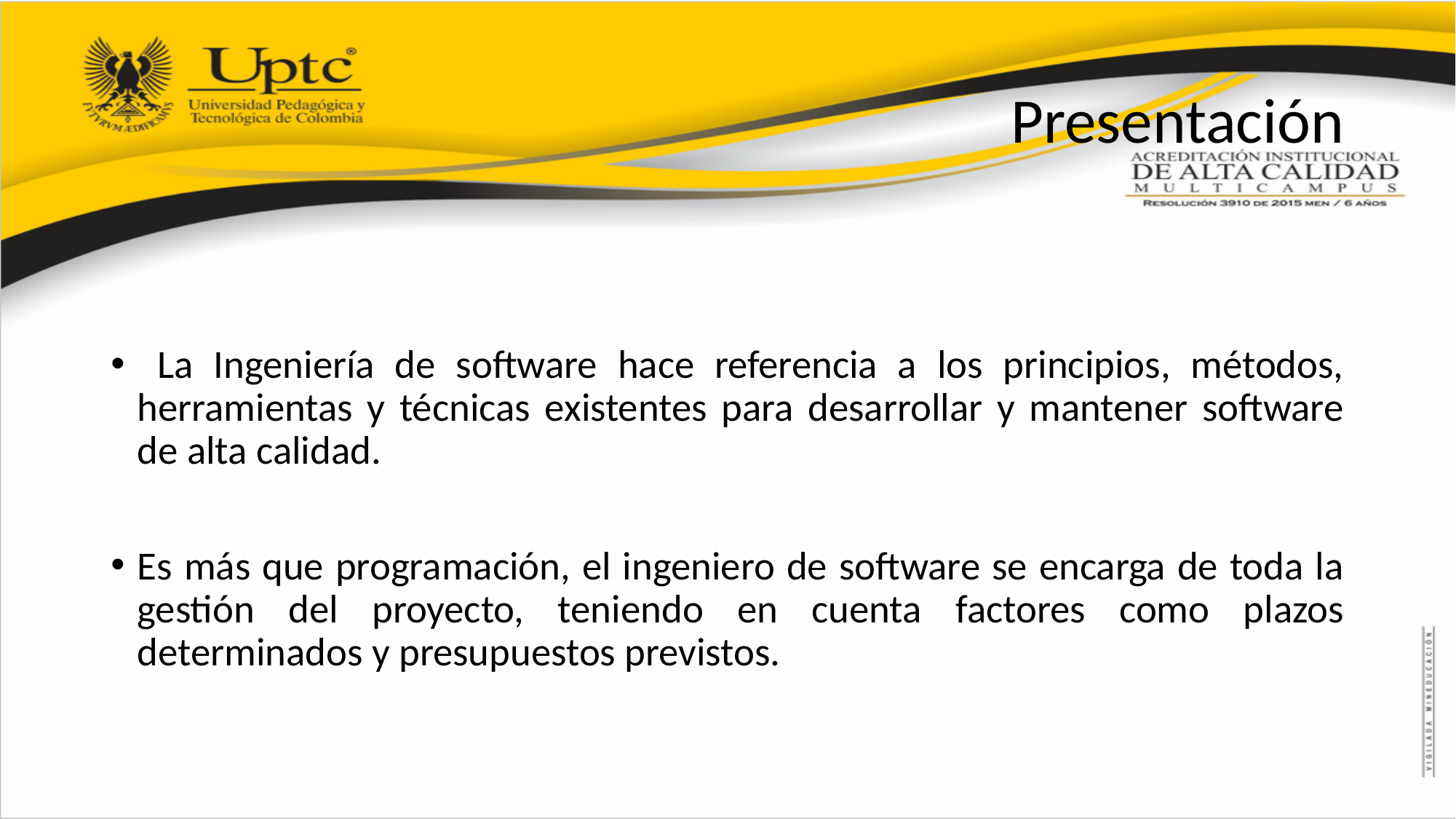

# Presentación

 La Ingeniería de software hace referencia a los principios, métodos, herramientas y técnicas existentes para desarrollar y mantener software de alta calidad.

Es más que programación, el ingeniero de software se encarga de toda la gestión del proyecto, teniendo en cuenta factores como plazos determinados y presupuestos previstos.